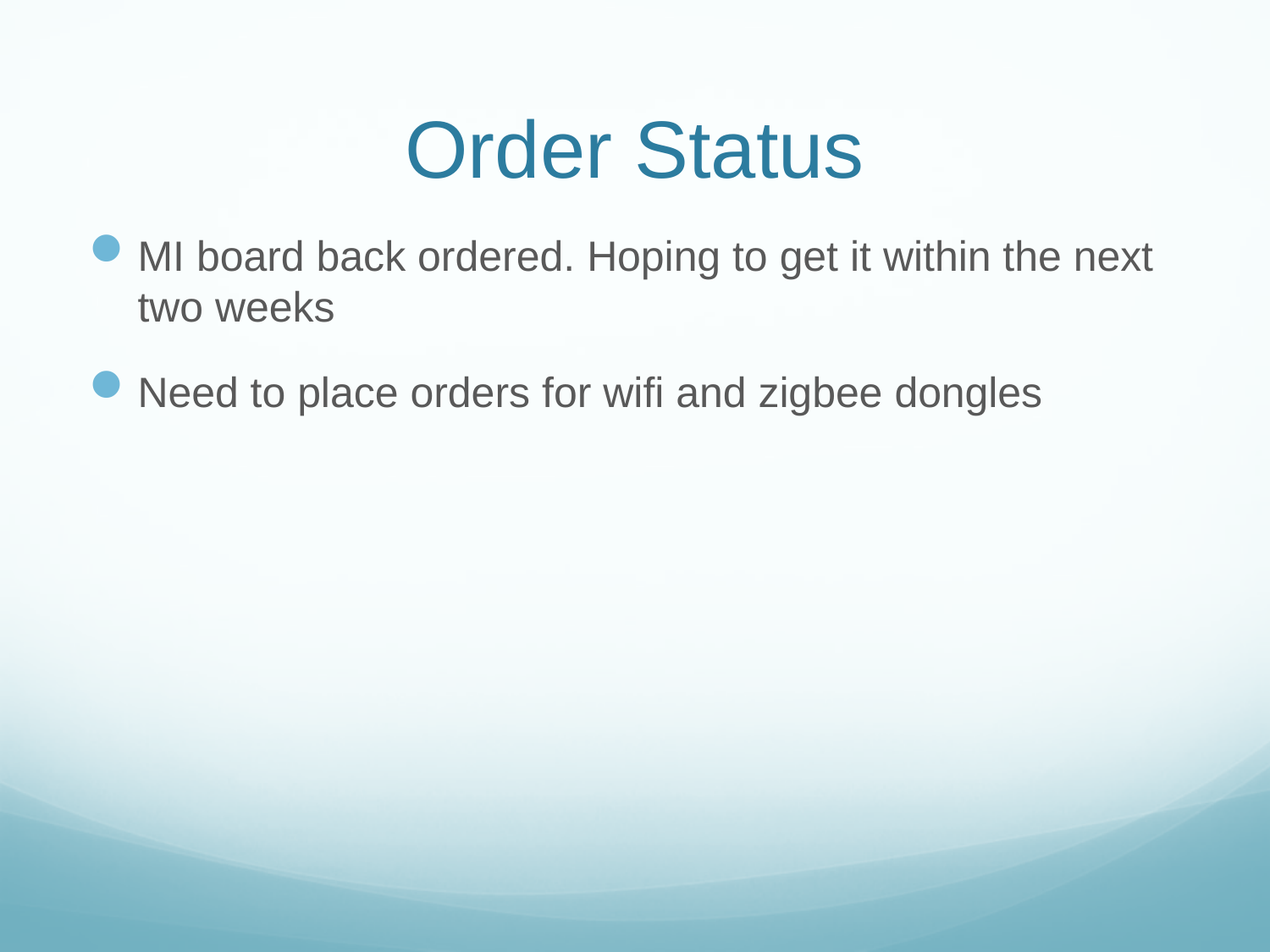

# Order Status
MI board back ordered. Hoping to get it within the next two weeks
Need to place orders for wifi and zigbee dongles